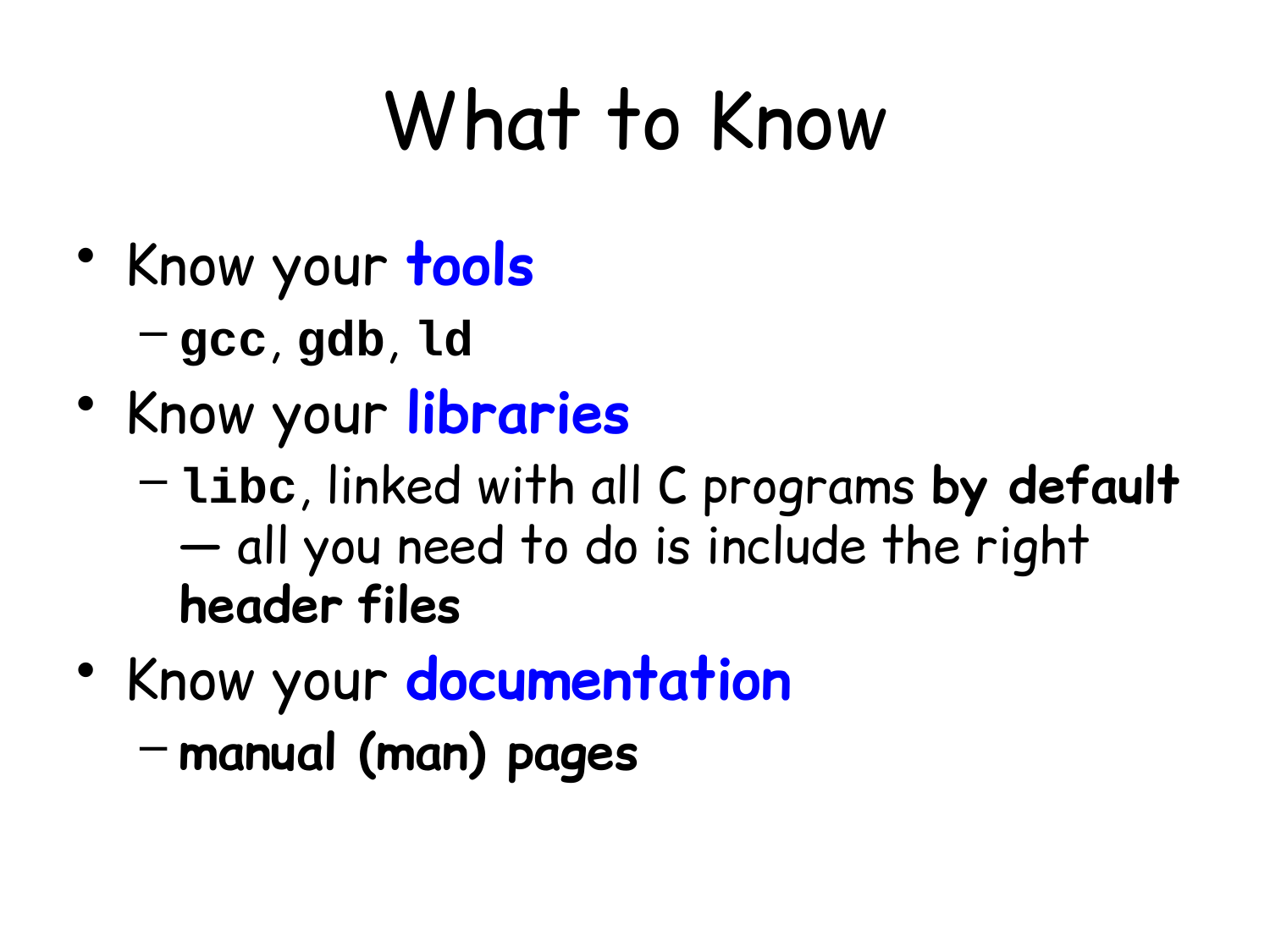

# What to Know
Know your tools
gcc, gdb, ld
Know your libraries
libc, linked with all C programs by default — all you need to do is include the right header files
Know your documentation
manual (man) pages